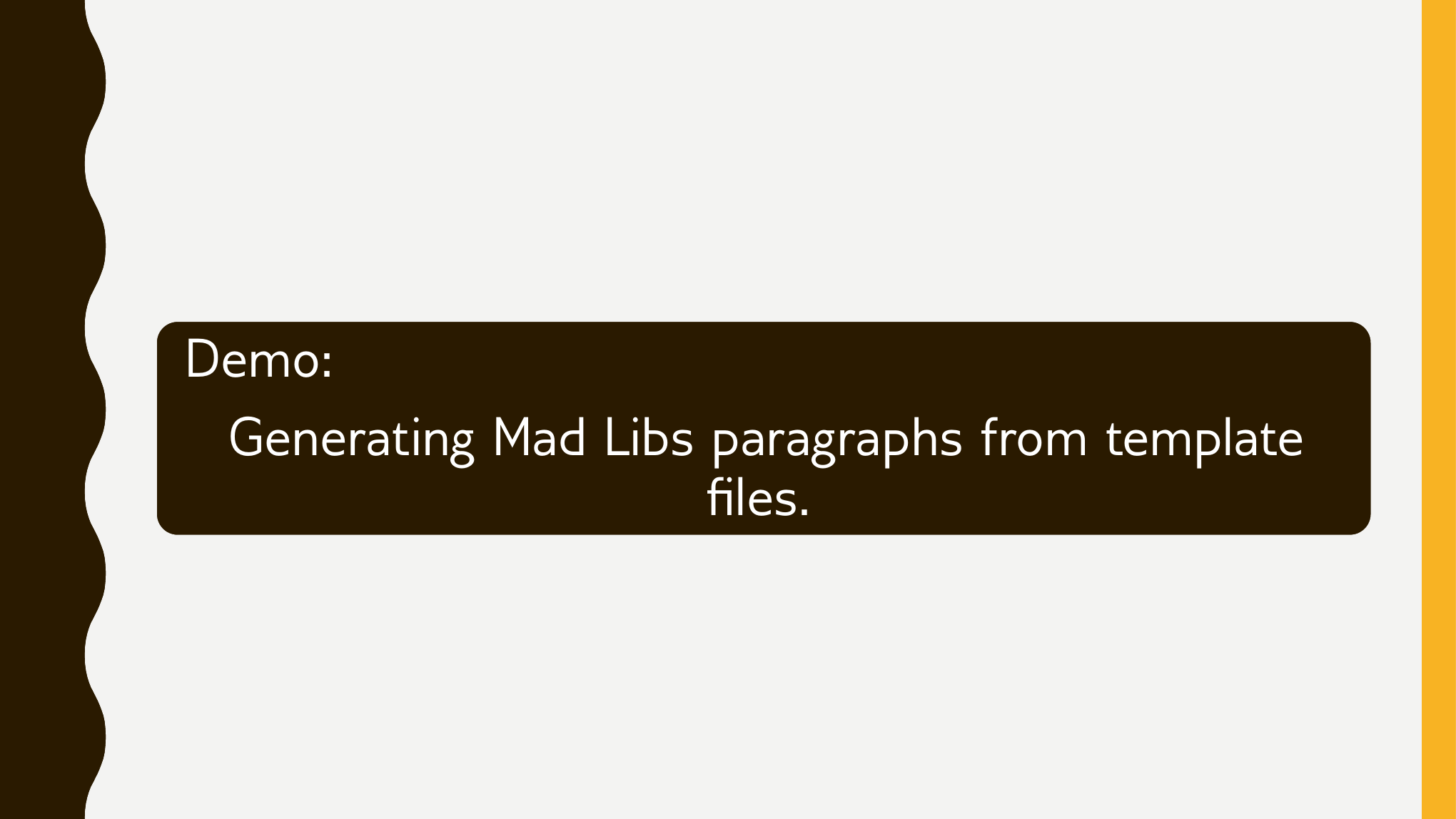

Demo:
Generating Mad Libs paragraphs from template files.